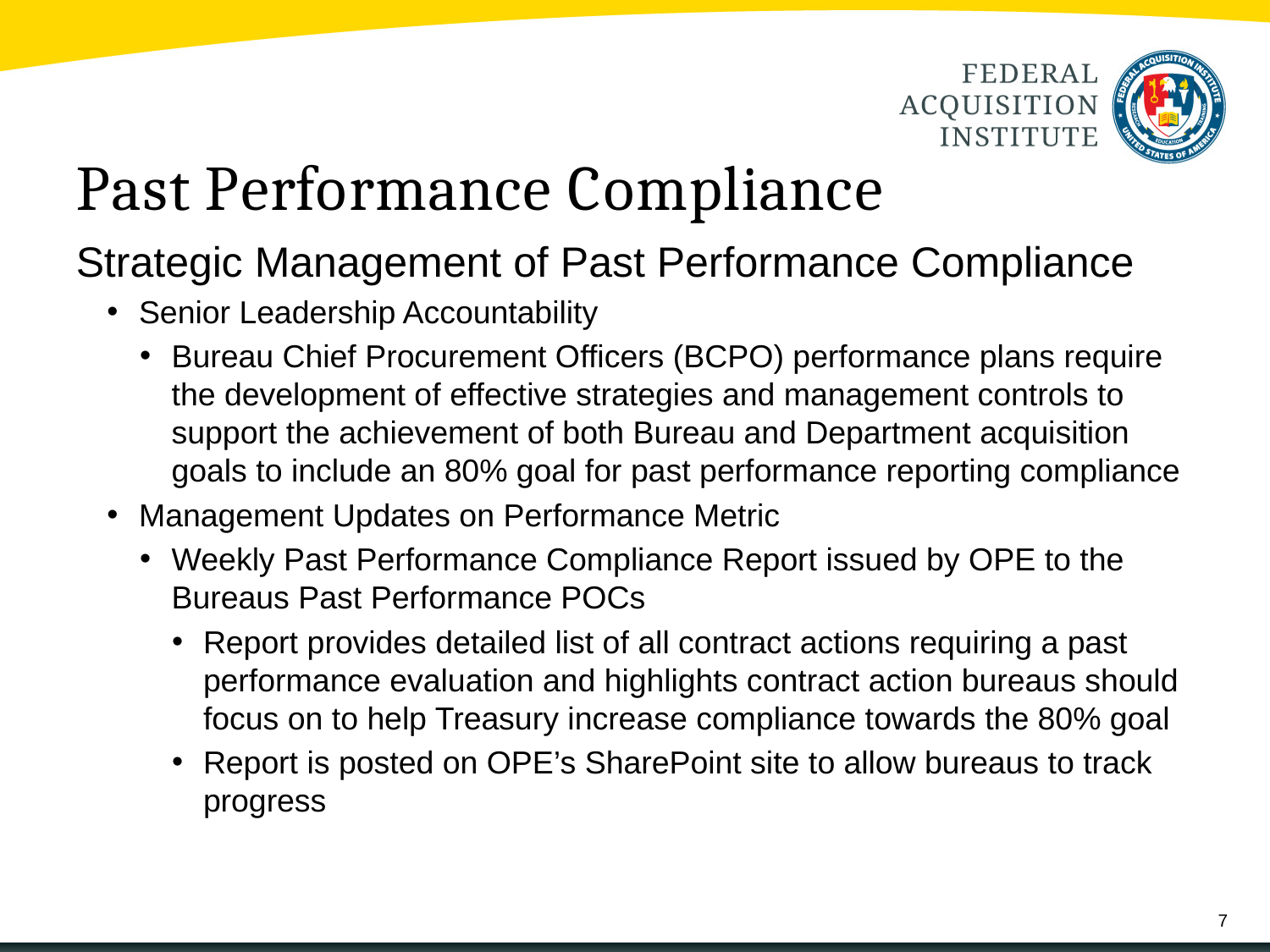

# Past Performance Compliance
Strategic Management of Past Performance Compliance
Senior Leadership Accountability
Bureau Chief Procurement Officers (BCPO) performance plans require the development of effective strategies and management controls to support the achievement of both Bureau and Department acquisition goals to include an 80% goal for past performance reporting compliance
Management Updates on Performance Metric
Weekly Past Performance Compliance Report issued by OPE to the Bureaus Past Performance POCs
Report provides detailed list of all contract actions requiring a past performance evaluation and highlights contract action bureaus should focus on to help Treasury increase compliance towards the 80% goal
Report is posted on OPE’s SharePoint site to allow bureaus to track progress

7